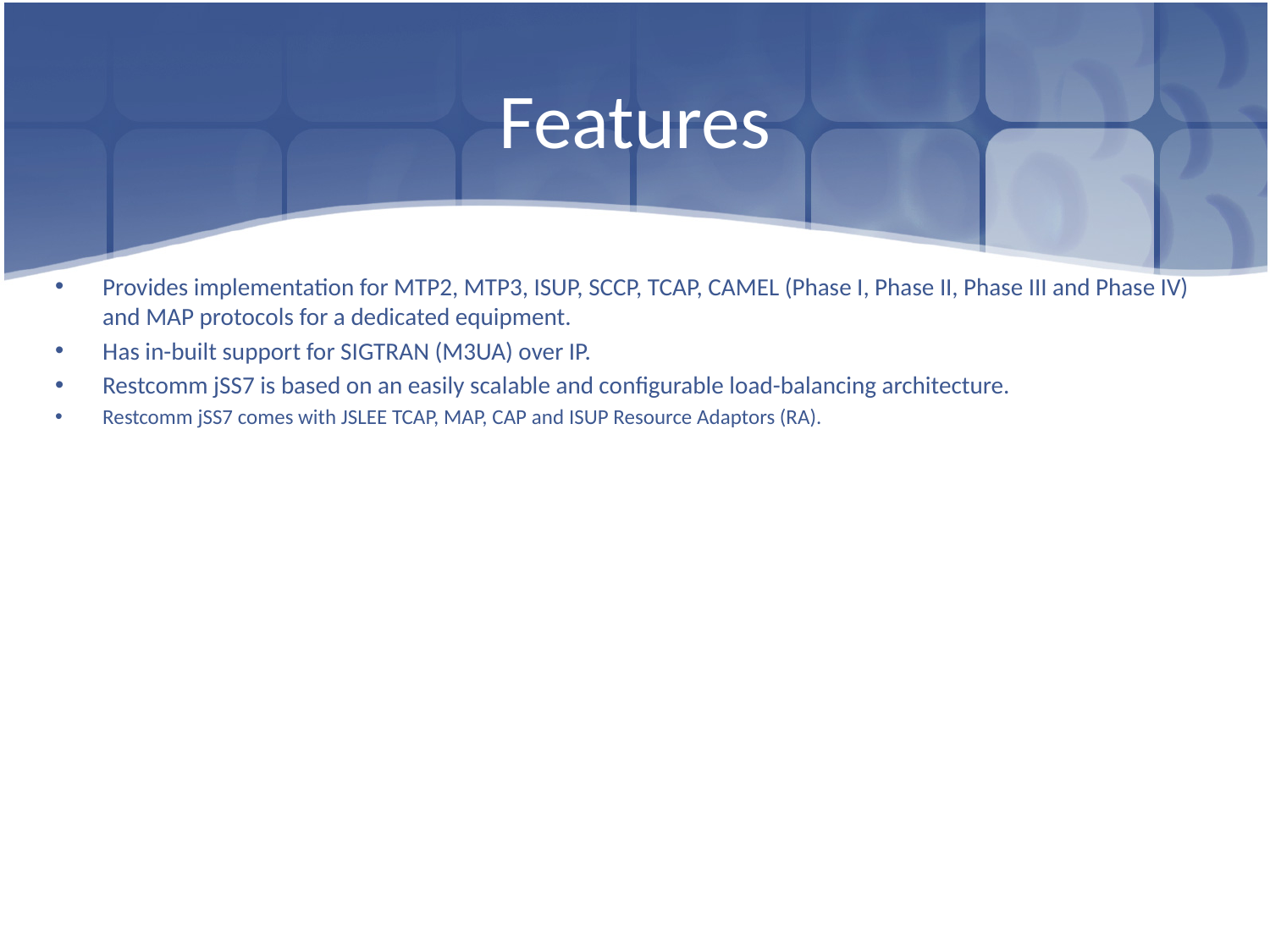

# Features
Provides implementation for MTP2, MTP3, ISUP, SCCP, TCAP, CAMEL (Phase I, Phase II, Phase III and Phase IV) and MAP protocols for a dedicated equipment.
Has in-built support for SIGTRAN (M3UA) over IP.
Restcomm jSS7 is based on an easily scalable and configurable load-balancing architecture.
Restcomm jSS7 comes with JSLEE TCAP, MAP, CAP and ISUP Resource Adaptors (RA).